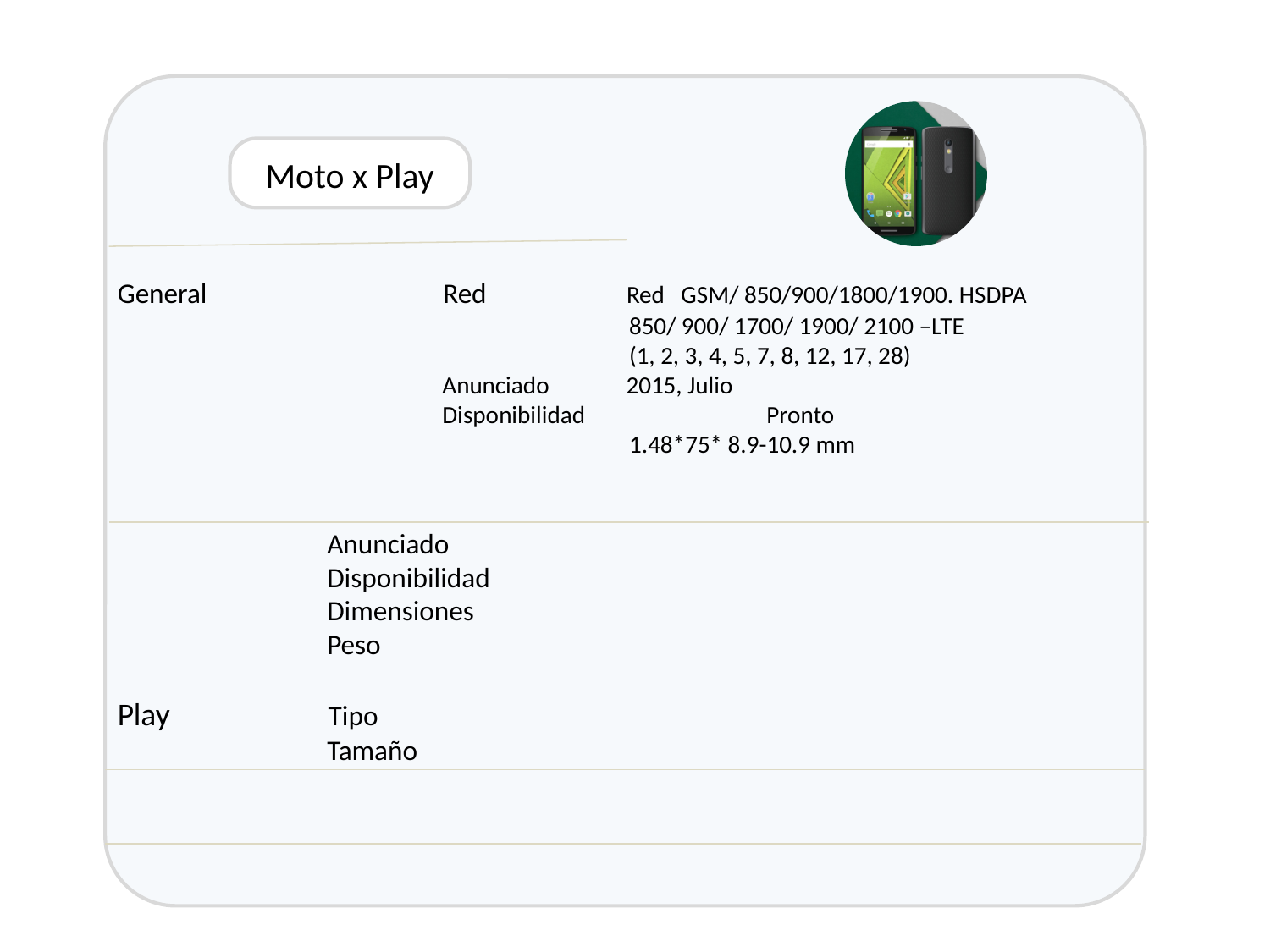

Moto x Play
General                                     Red                      Red   GSM/ 850/900/1800/1900. HSDPA
                                                                                             850/ 900/ 1700/ 1900/ 2100 –LTE
                                                                                             (1, 2, 3, 4, 5, 7, 8, 12, 17, 28)
                                                           Anunciado              2015, Julio
                                                           Disponibilidad                                 Pronto
                                                                                             1.48*75* 8.9-10.9 mm

                                 Anunciado
                                 Disponibilidad
                                 Dimensiones
                                 Peso

Play                      Tipo
                                 Tamaño